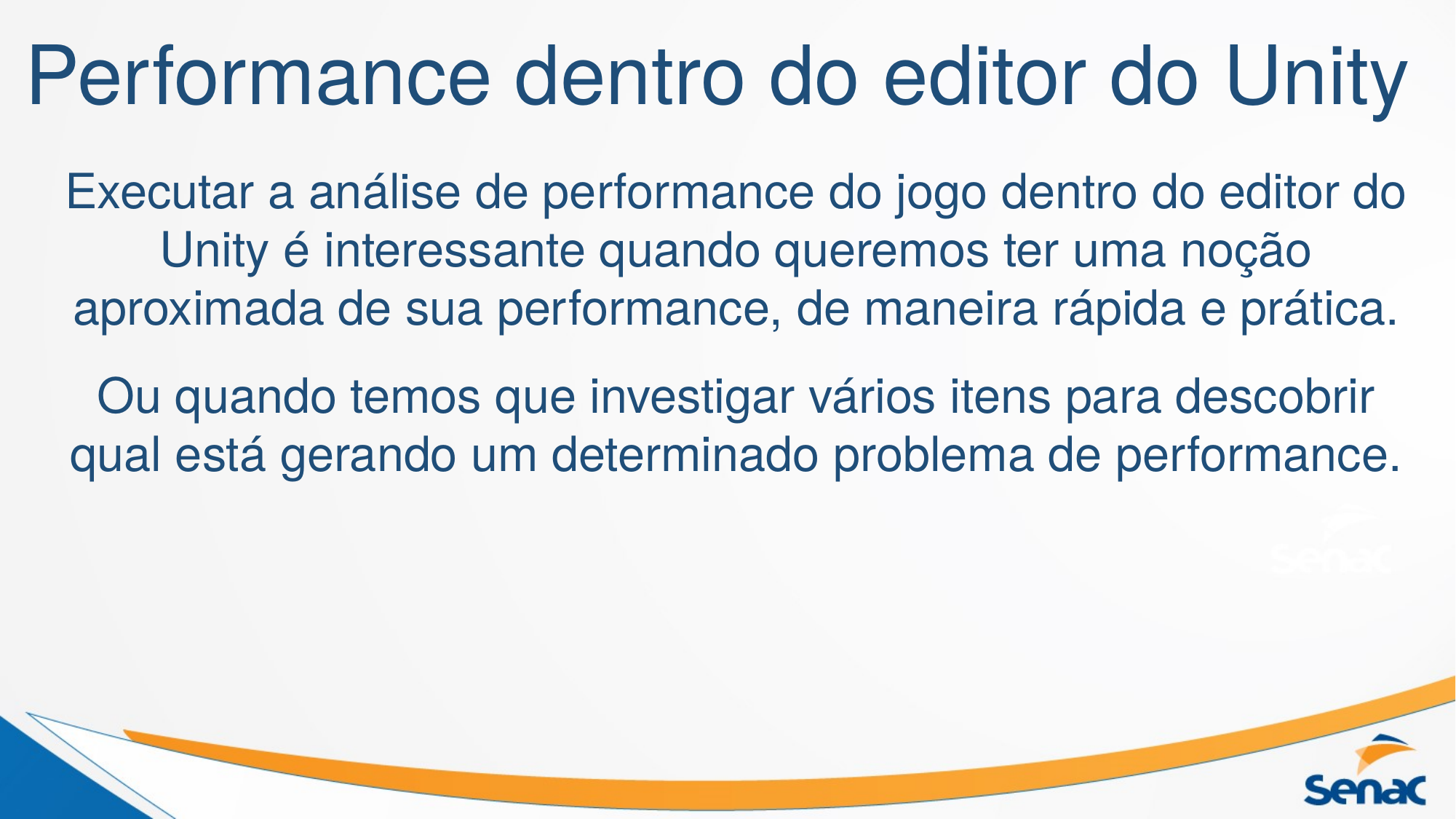

# Performance dentro do editor do Unity
Executar a análise de performance do jogo dentro do editor do Unity é interessante quando queremos ter uma noção aproximada de sua performance, de maneira rápida e prática.
Ou quando temos que investigar vários itens para descobrir qual está gerando um determinado problema de performance.